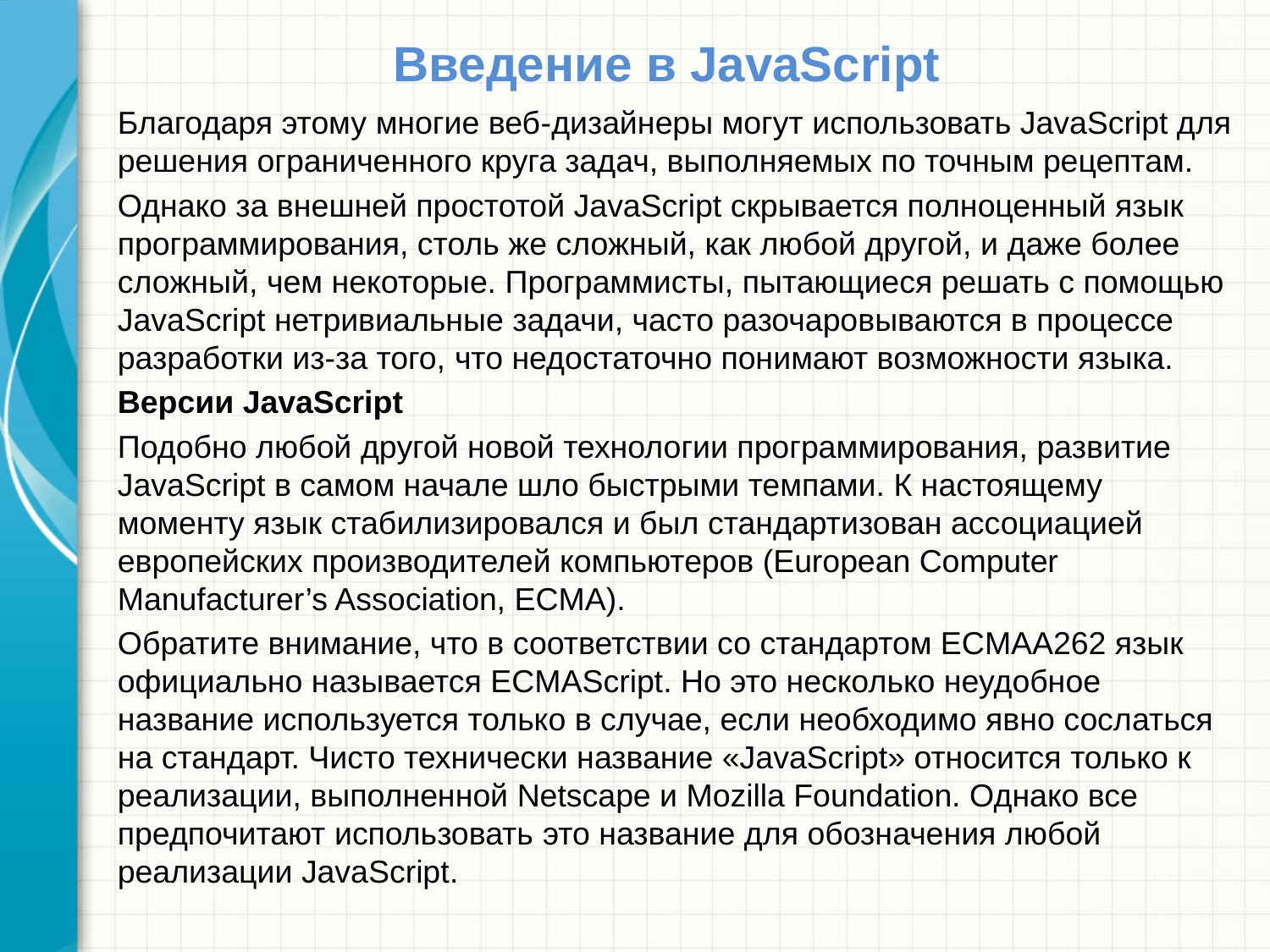

# Введение в JavaScript
Благодаря этому многие веб-дизайнеры могут использовать JavaScript для решения ограниченного круга задач, выполняемых по точным рецептам.
Однако за внешней простотой JavaScript скрывается полноценный язык программирования, столь же сложный, как любой другой, и даже более сложный, чем некоторые. Программисты, пытающиеся решать с помощью JavaScript нетривиальные задачи, часто разочаровываются в процессе разработки из-за того, что недостаточно понимают возможности языка.
Версии JavaScript
Подобно любой другой новой технологии программирования, развитие JavaScript в самом начале шло быстрыми темпами. К настоящему моменту язык стабилизировался и был стандартизован ассоциацией европейских производителей компьютеров (European Computer Manufacturer’s Association, ECMA).
Обратите внимание, что в соответствии со стандартом ECMAA262 язык официально называется ECMAScript. Но это несколько неудобное название используется только в случае, если необходимо явно сослаться на стандарт. Чисто технически название «JavaScript» относится только к реализации, выполненной Netscape и Mozilla Foundation. Однако все предпочитают использовать это название для обозначения любой реализации JavaScript.